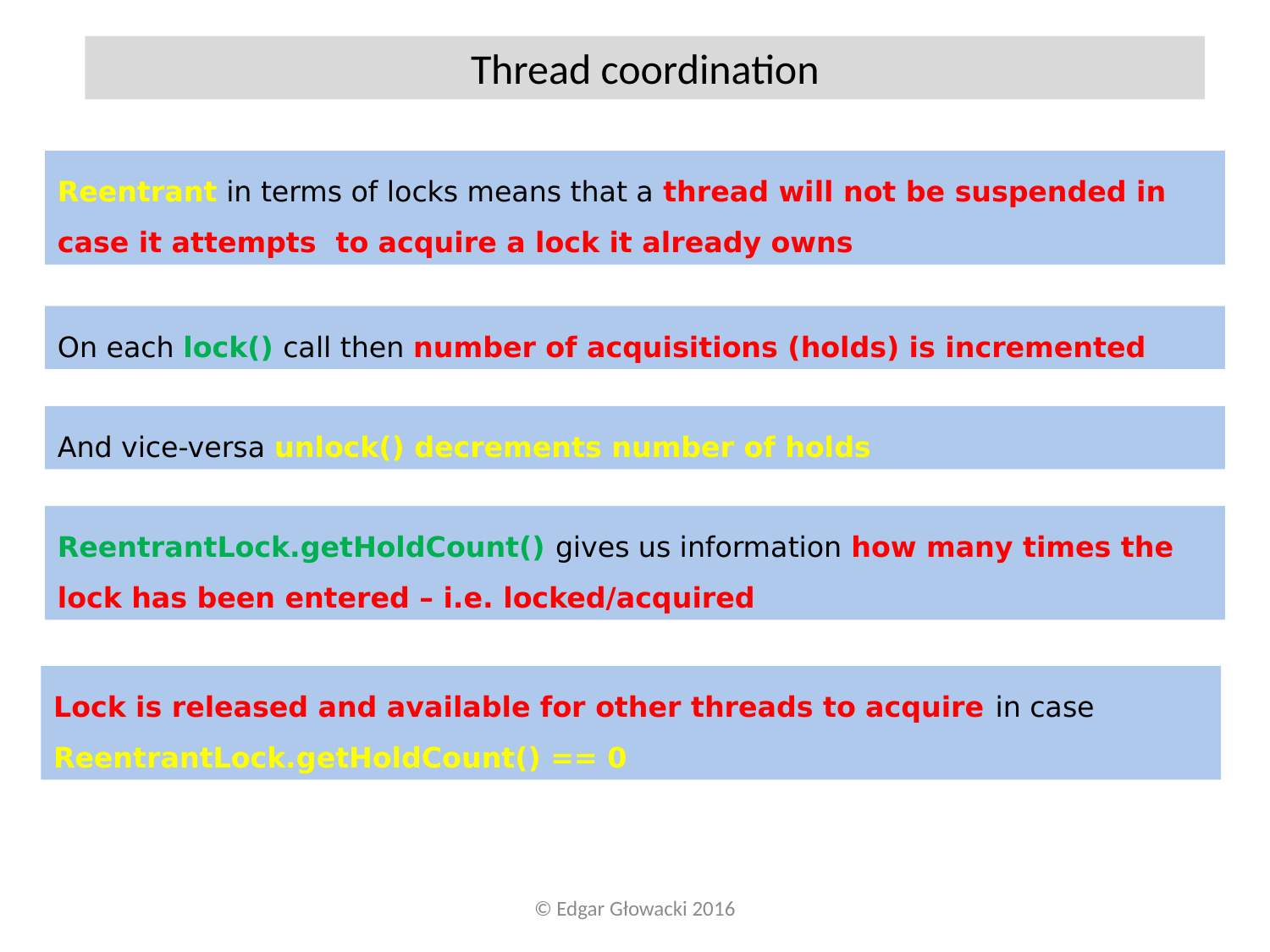

Thread coordination
Reentrant in terms of locks means that a thread will not be suspended in case it attempts  to acquire a lock it already owns
On each lock() call then number of acquisitions (holds) is incremented
And vice-versa unlock() decrements number of holds
ReentrantLock.getHoldCount() gives us information how many times the lock has been entered – i.e. locked/acquired
Lock is released and available for other threads to acquire in case ReentrantLock.getHoldCount() == 0
© Edgar Głowacki 2016